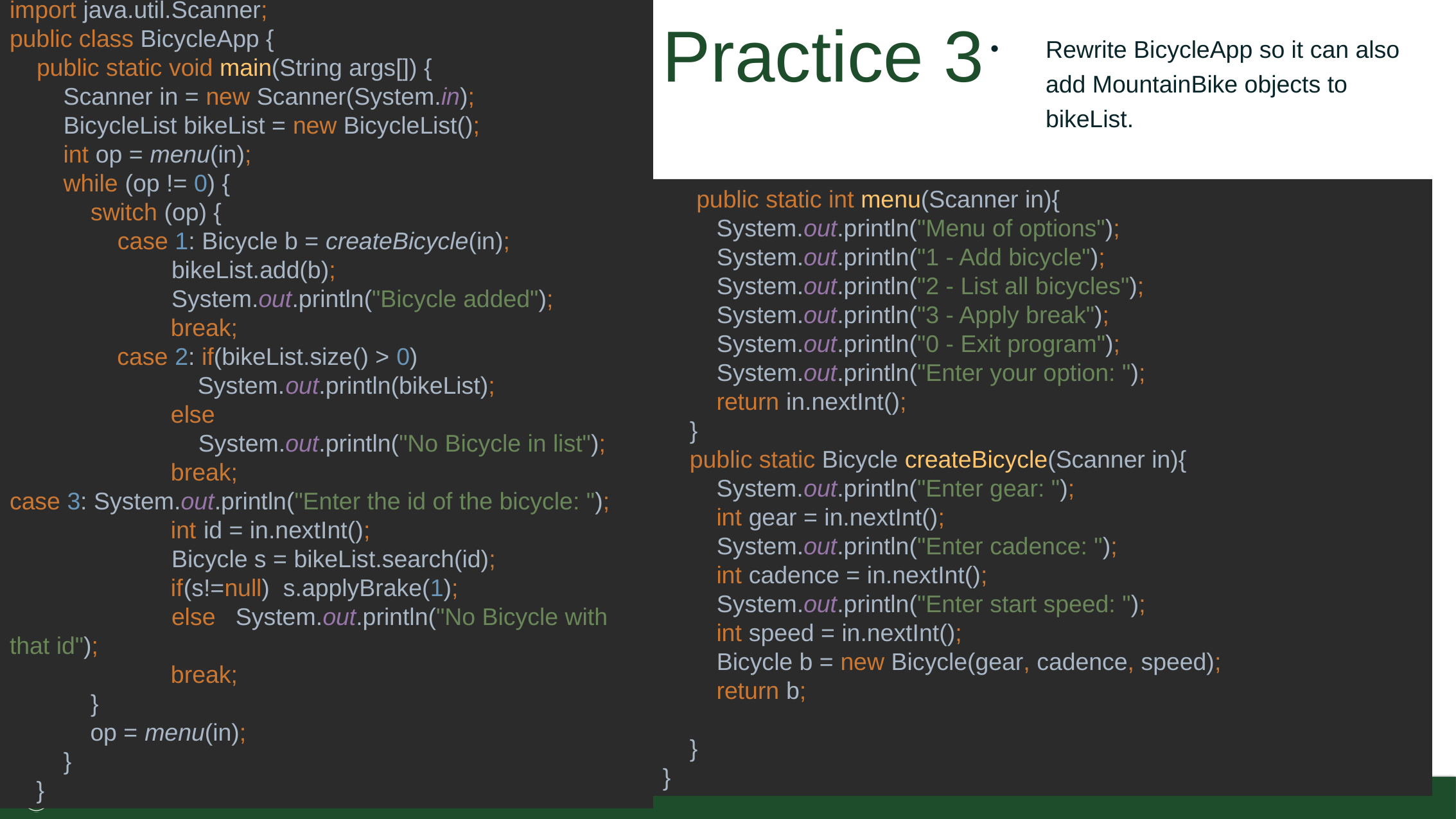

import java.util.Scanner;
public class BicycleApp {
    public static void main(String args[]) {
        Scanner in = new Scanner(System.in);
        BicycleList bikeList = new BicycleList();
        int op = menu(in);
        while (op != 0) {
            switch (op) {
                case 1: Bicycle b = createBicycle(in);
                        bikeList.add(b);
                        System.out.println("Bicycle added");
                        break;
                case 2: if(bikeList.size() > 0)
                            System.out.println(bikeList);
                        else
                            System.out.println("No Bicycle in list");
                        break;
case 3: System.out.println("Enter the id of the bicycle: ");
                        int id = in.nextInt();
                        Bicycle s = bikeList.search(id);
                        if(s!=null)  s.applyBrake(1);
                        else   System.out.println("No Bicycle with that id");
                        break;
            }
            op = menu(in);
        }
    }
# Practice 3
Rewrite BicycleApp so it can also add MountainBike objects to bikeList.
     public static int menu(Scanner in){
        System.out.println("Menu of options");
        System.out.println("1 - Add bicycle");
        System.out.println("2 - List all bicycles");
        System.out.println("3 - Apply break");
        System.out.println("0 - Exit program");
        System.out.println("Enter your option: ");
        return in.nextInt();
    }
    public static Bicycle createBicycle(Scanner in){
        System.out.println("Enter gear: ");
        int gear = in.nextInt();
        System.out.println("Enter cadence: ");
        int cadence = in.nextInt();
        System.out.println("Enter start speed: ");
        int speed = in.nextInt();
        Bicycle b = new Bicycle(gear, cadence, speed);
        return b;
    }
}